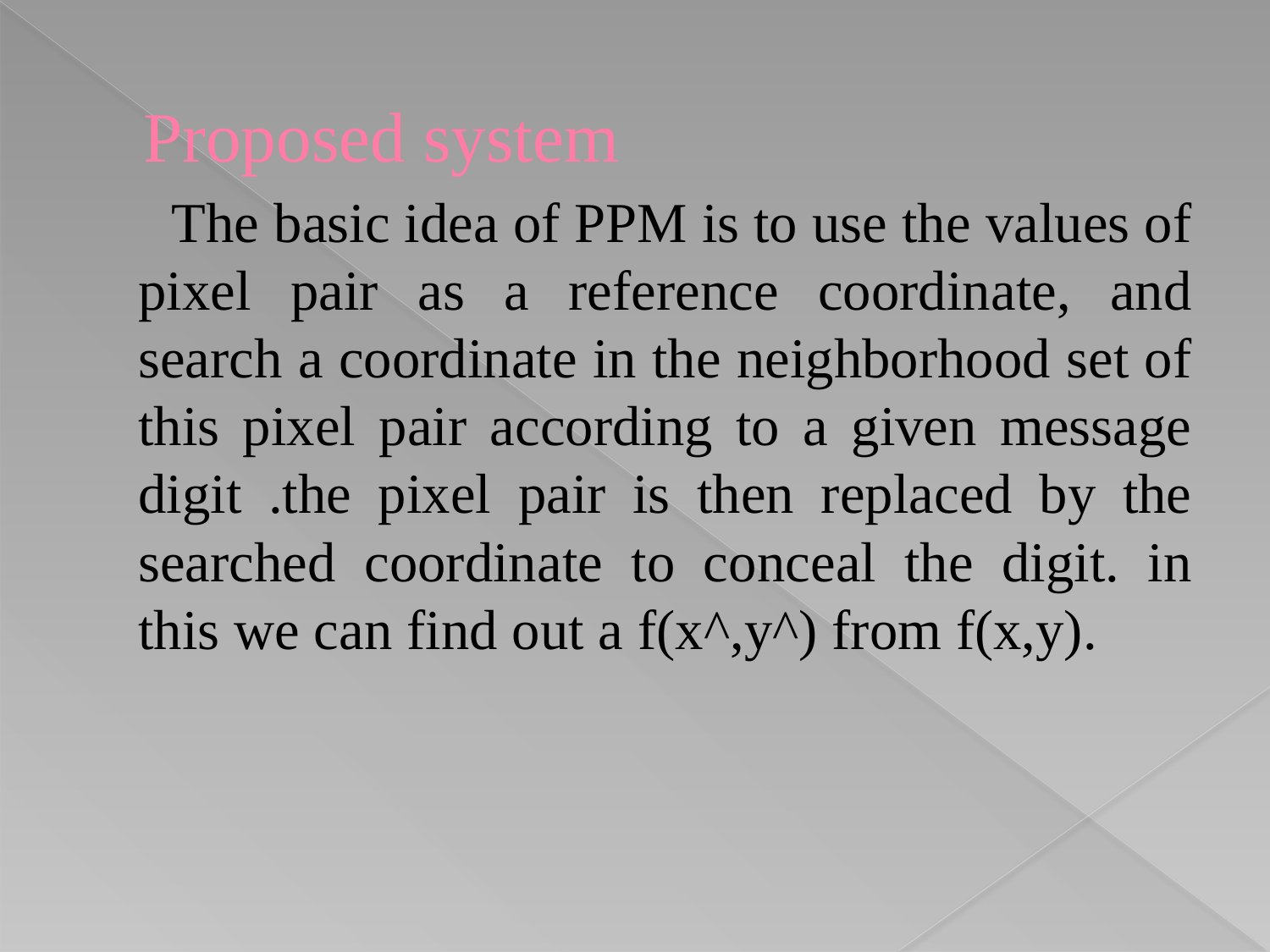

# Proposed system
      The basic idea of PPM is to use the values of pixel pair as a reference coordinate, and search a coordinate in the neighborhood set of this pixel pair according to a given message digit .the pixel pair is then replaced by the searched coordinate to conceal the digit. in this we can find out a f(x^,y^) from f(x,y).